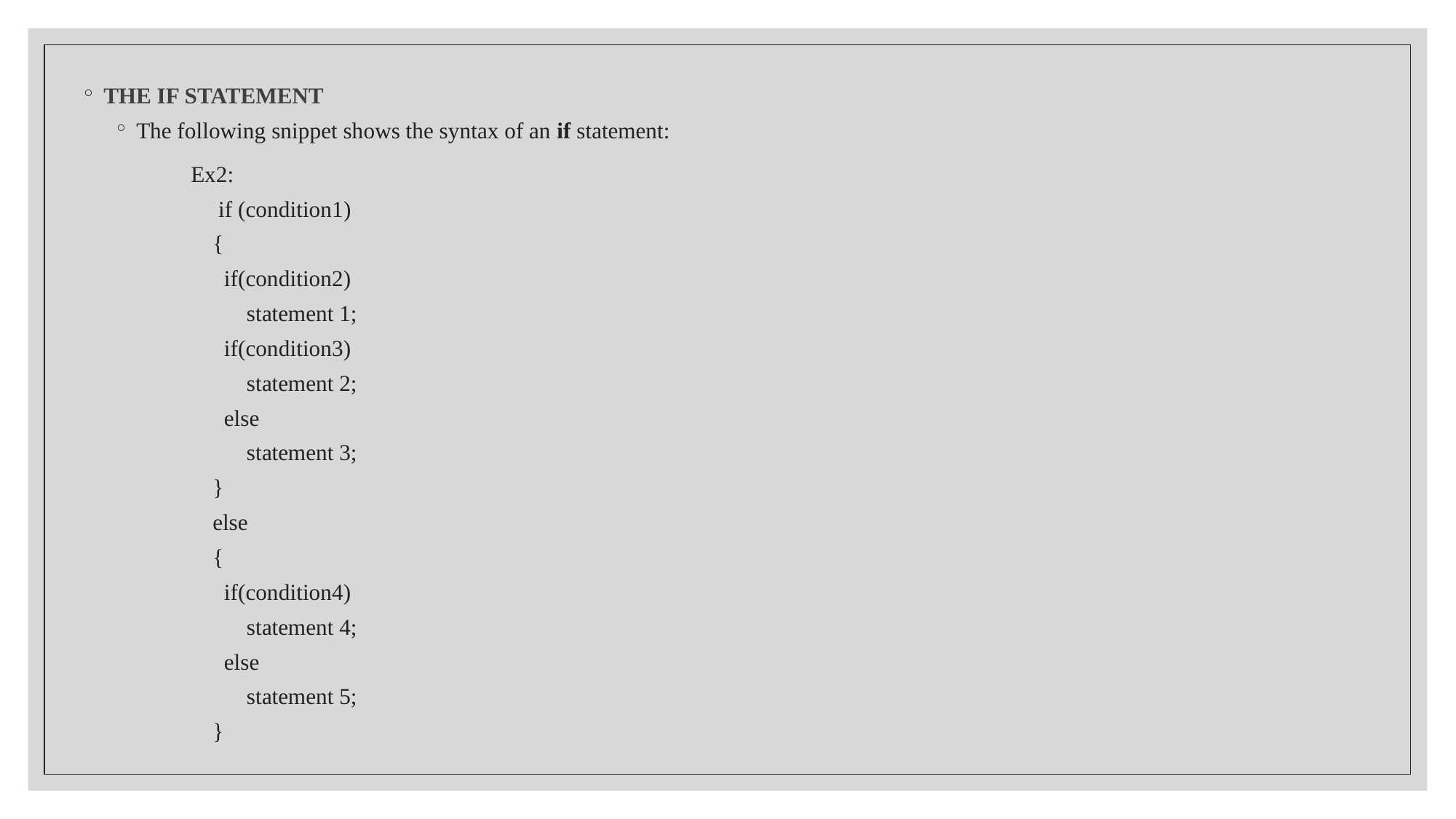

THE IF STATEMENT
The following snippet shows the syntax of an if statement:
	Ex2:
 if (condition1)
{
  if(condition2)
      statement 1;
  if(condition3)
      statement 2;
  else
      statement 3;
}
else
{
  if(condition4)
      statement 4;
  else
      statement 5;
}